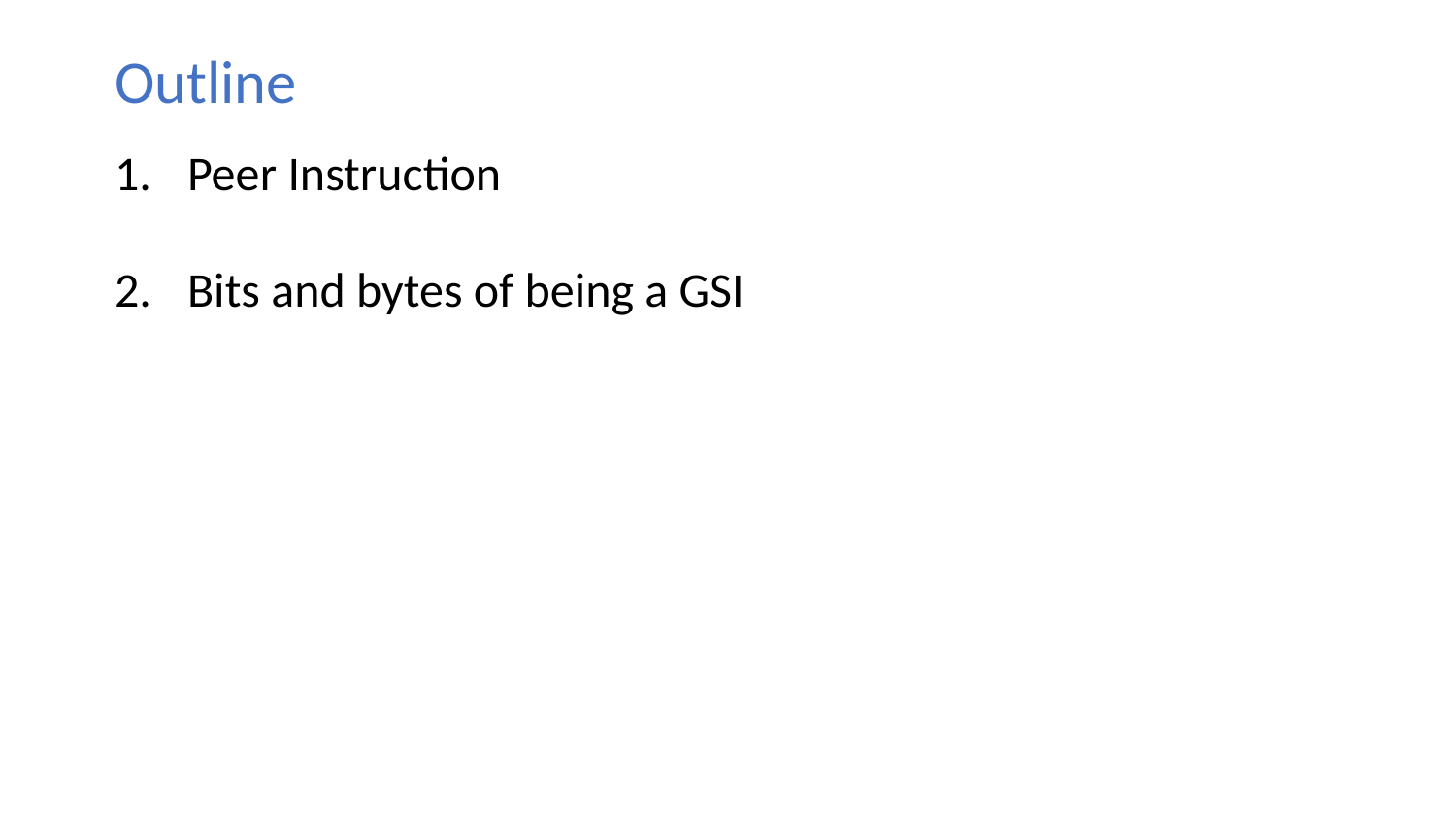

# Outline
Peer Instruction

Bits and bytes of being a GSI